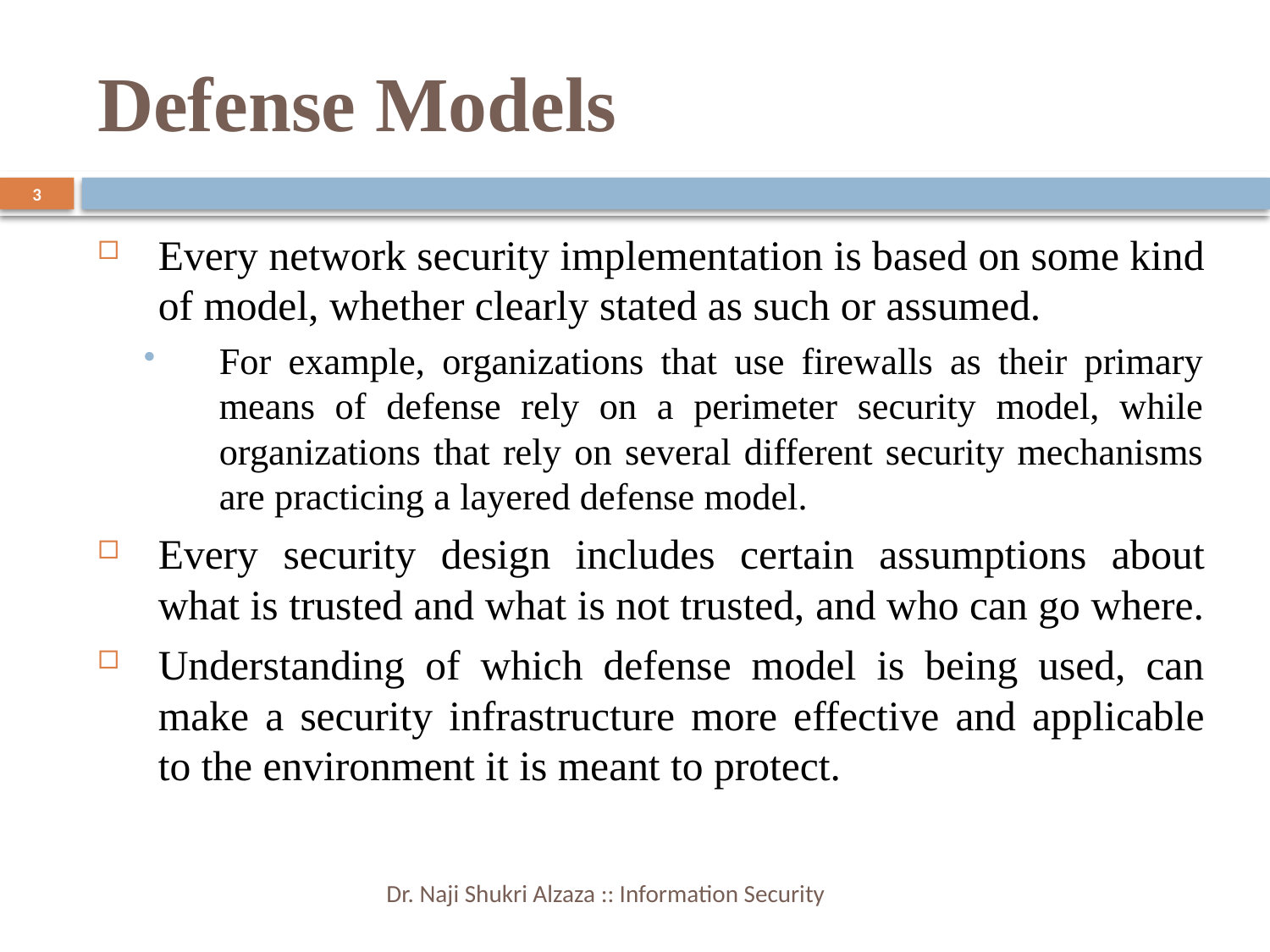

Defense Models
3
Every network security implementation is based on some kind of model, whether clearly stated as such or assumed.
For example, organizations that use firewalls as their primary means of defense rely on a perimeter security model, while organizations that rely on several different security mechanisms are practicing a layered defense model.
Every security design includes certain assumptions about what is trusted and what is not trusted, and who can go where.
Understanding of which defense model is being used, can make a security infrastructure more effective and applicable to the environment it is meant to protect.
Dr. Naji Shukri Alzaza :: Information Security